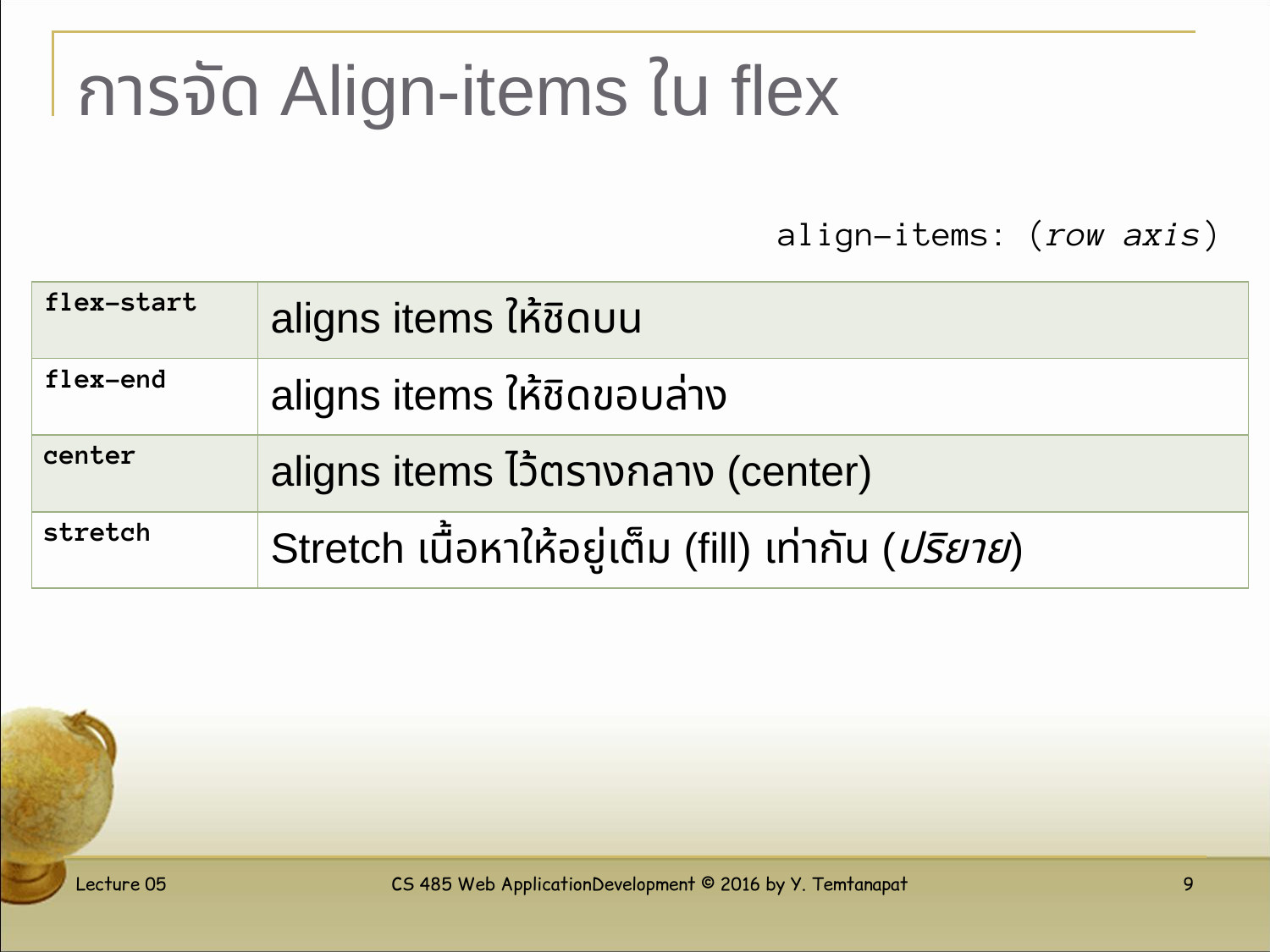

# การจัด Align-items ใน flex
align-items: (row axis)
| flex-start | aligns items ให้ชิดบน |
| --- | --- |
| flex-end | aligns items ให้ชิดขอบล่าง |
| center | aligns items ไว้ตรางกลาง (center) |
| stretch | Stretch เนื้อหาให้อยู่เต็ม (fill) เท่ากัน (ปริยาย) |
Lecture 05
CS 485 Web ApplicationDevelopment © 2016 by Y. Temtanapat
 9